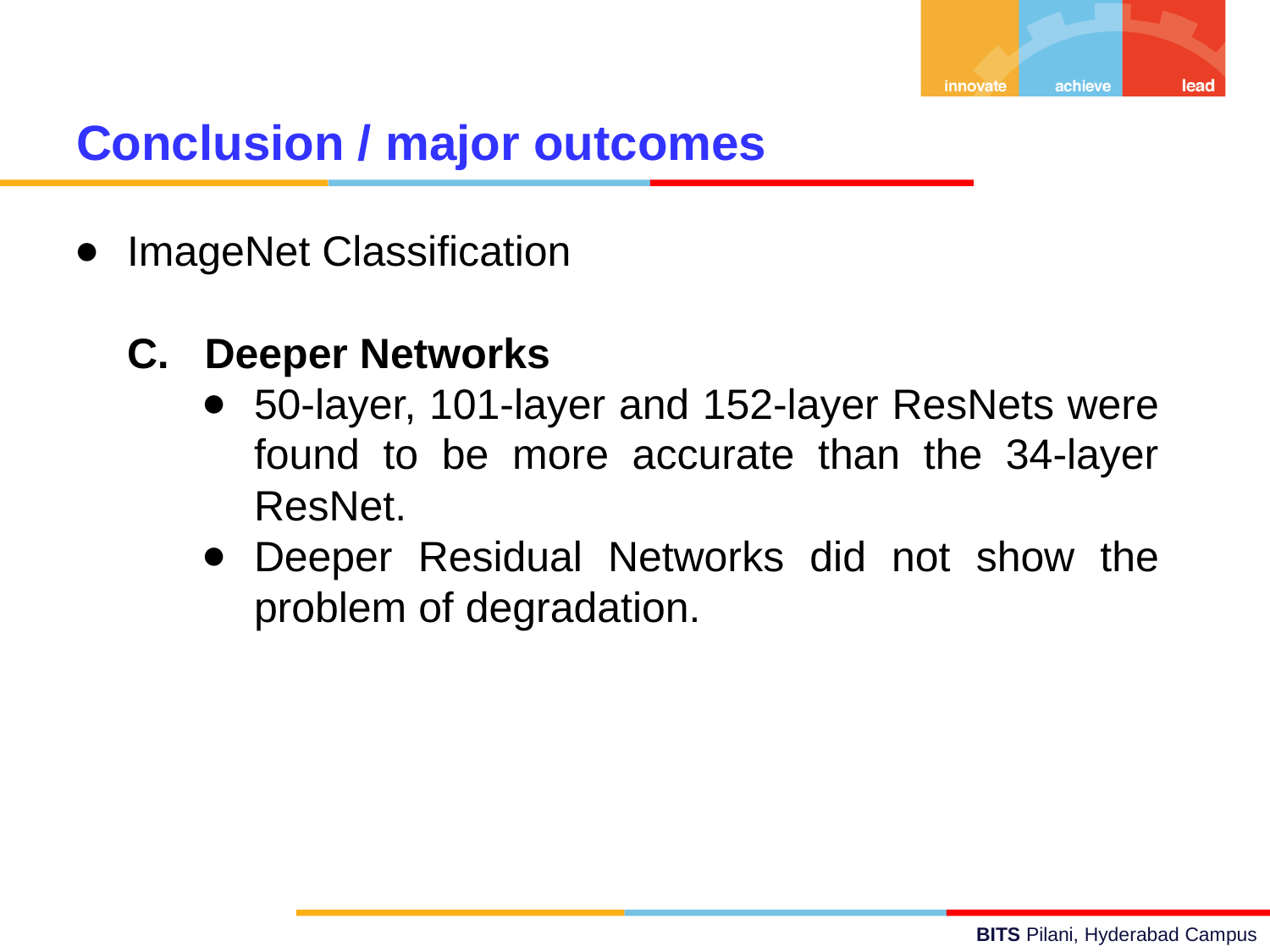

Conclusion / major outcomes
ImageNet Classification

C.   Deeper Networks
50-layer, 101-layer and 152-layer ResNets were found to be more accurate than the 34-layer ResNet.
Deeper Residual Networks did not show the problem of degradation.